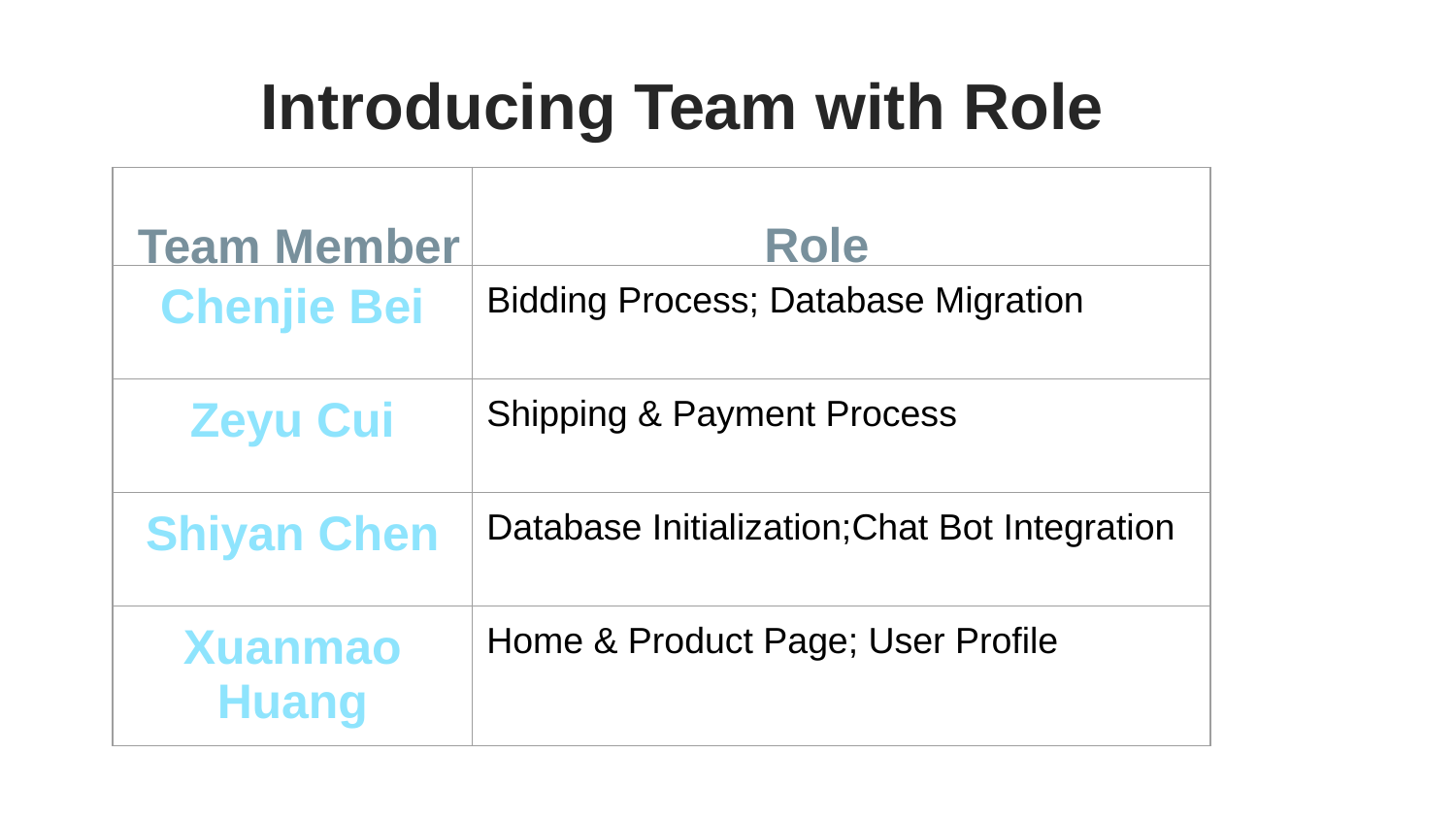

Introducing Team with Role
|  |  |
| --- | --- |
| Chenjie Bei | Bidding Process; Database Migration |
| Zeyu Cui | Shipping & Payment Process |
| Shiyan Chen | Database Initialization;Chat Bot Integration |
| Xuanmao Huang | Home & Product Page; User Profile |
Role
Team Member